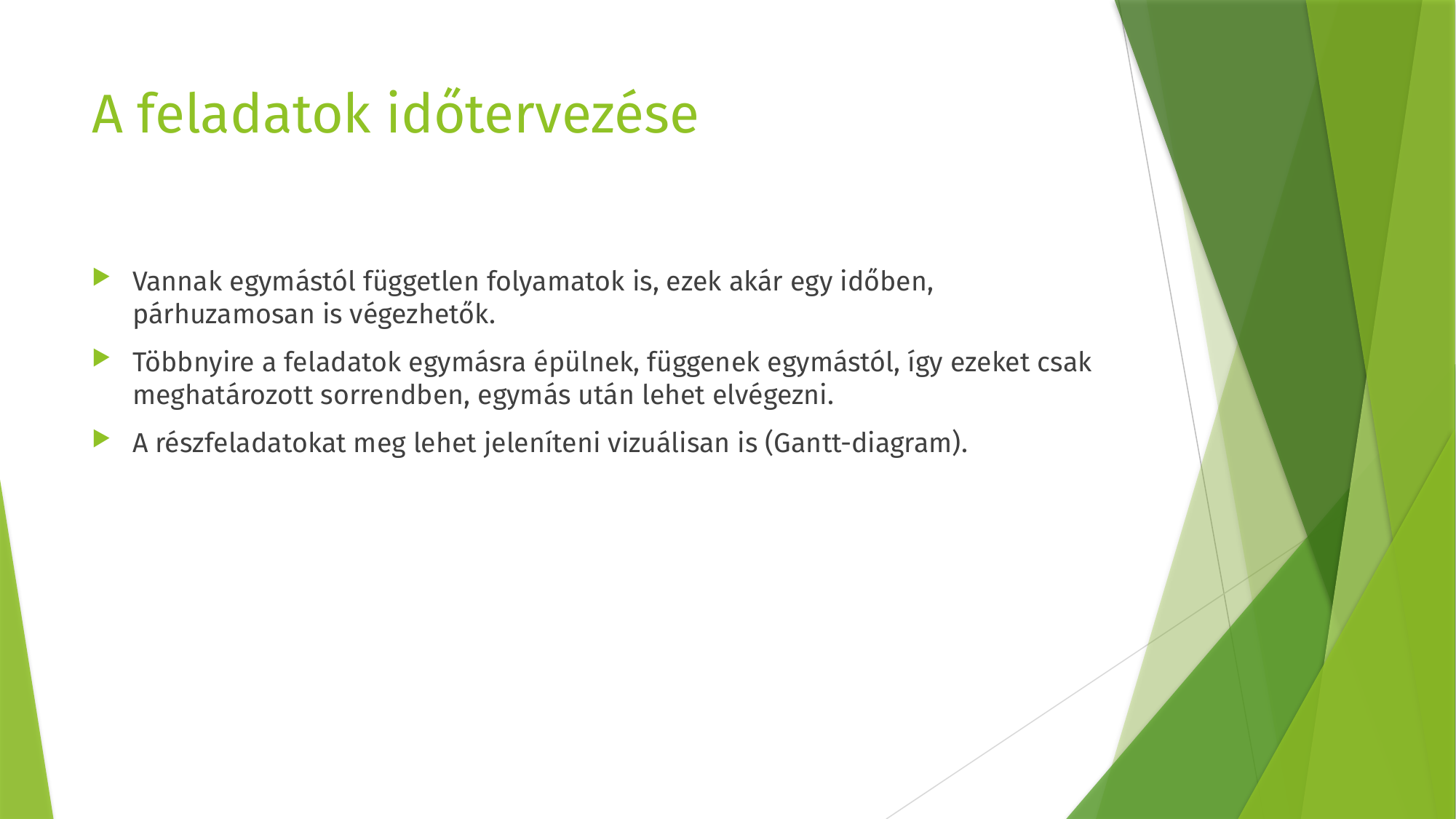

# A feladatok időtervezése
Vannak egymástól független folyamatok is, ezek akár egy időben, párhuzamosan is végezhetők.
Többnyire a feladatok egymásra épülnek, függenek egymástól, így ezeket csak meghatározott sorrendben, egymás után lehet elvégezni.
A részfeladatokat meg lehet jeleníteni vizuálisan is (Gantt-diagram).